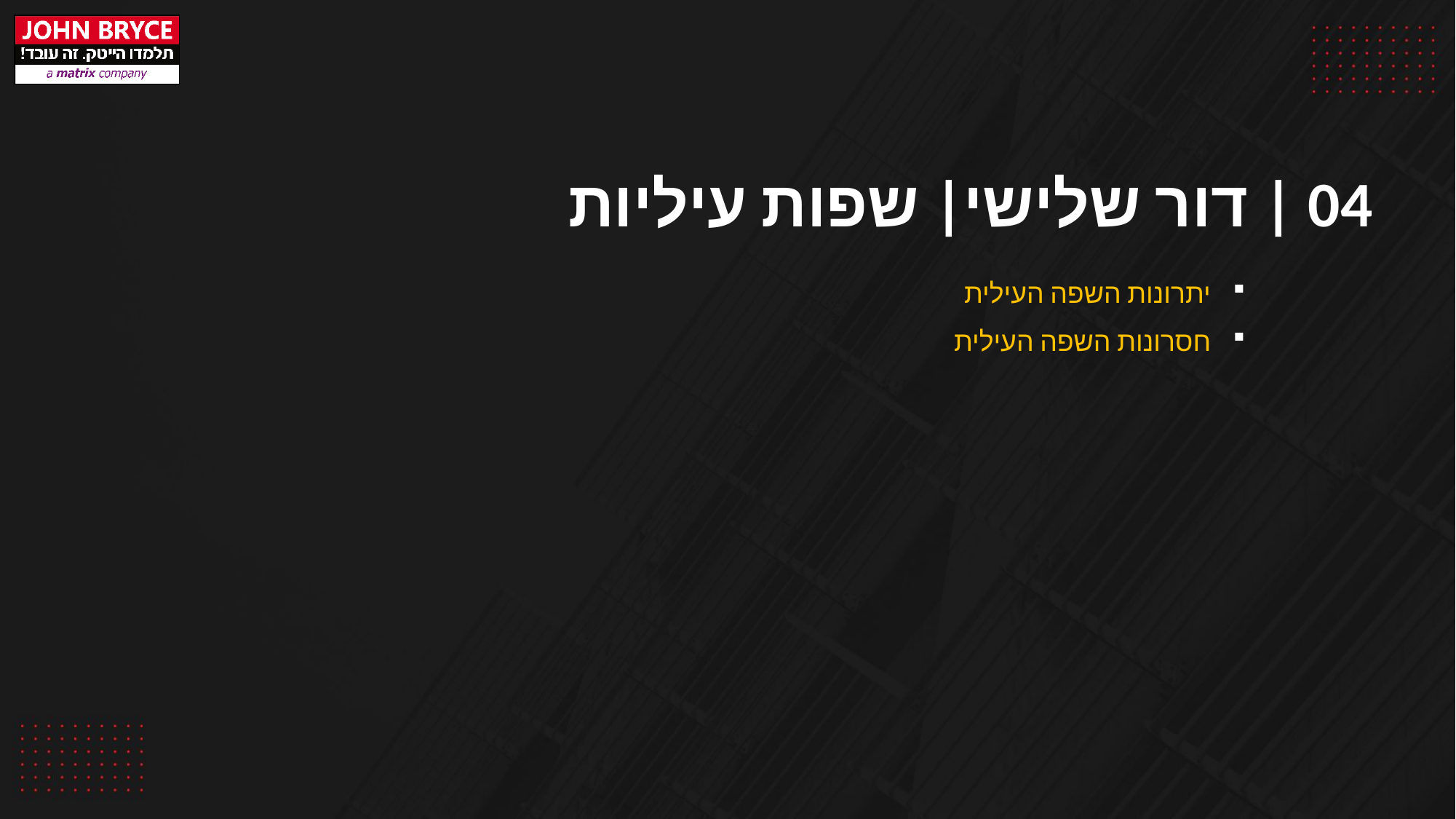

04 | דור שלישי| שפות עיליות
יתרונות השפה העילית
חסרונות השפה העילית